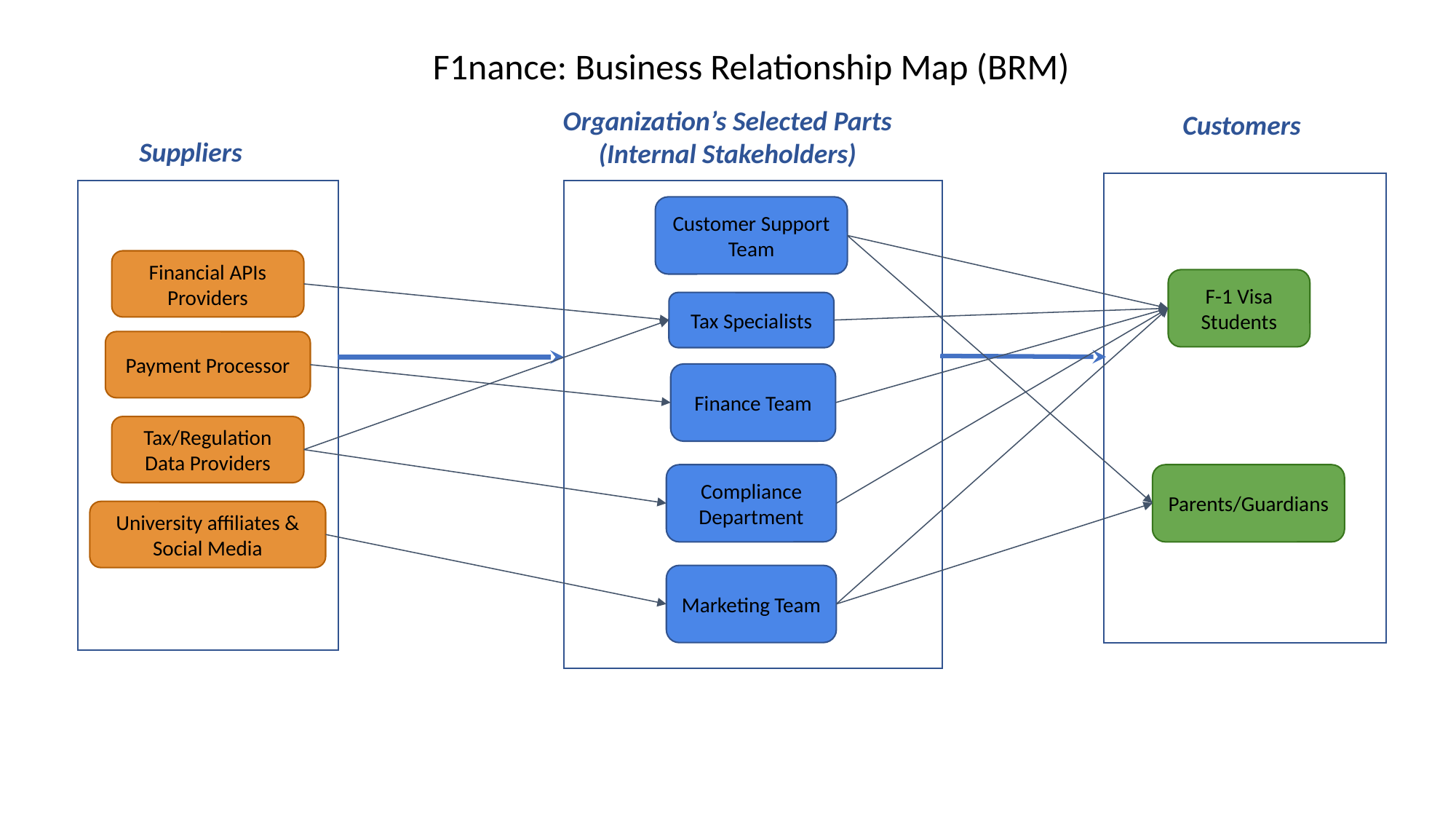

F1nance: Business Relationship Map (BRM)
Organization’s Selected Parts
(Internal Stakeholders)
Customers
Suppliers

Customer Support Team
Financial APIs Providers
F-1 Visa Students
Tax Specialists
Payment Processor
Finance Team
Tax/Regulation Data Providers
Compliance Department
Parents/Guardians
University affiliates & Social Media
Marketing Team